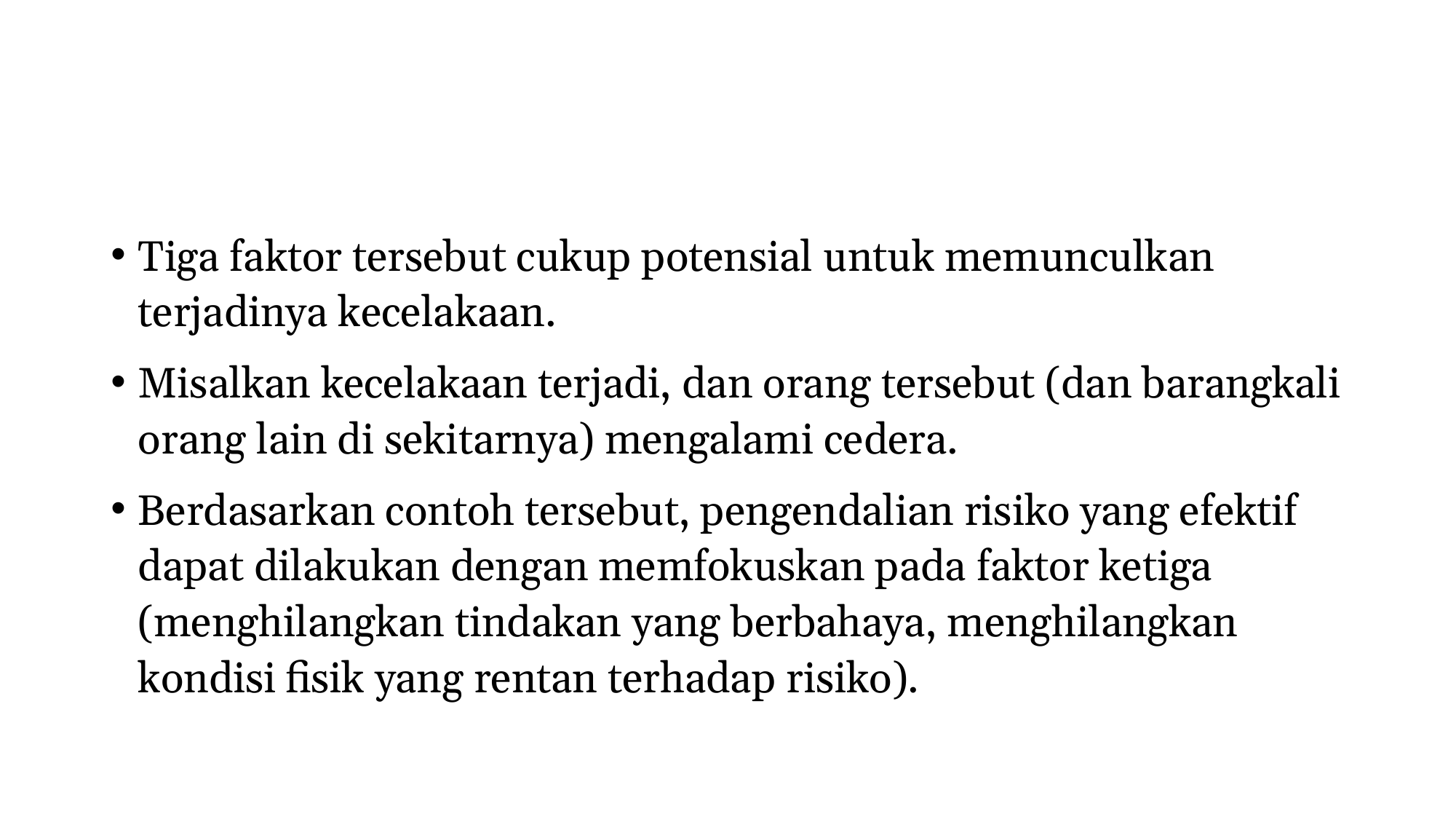

#
Tiga faktor tersebut cukup potensial untuk memunculkan terjadinya kecelakaan.
Misalkan kecelakaan terjadi, dan orang tersebut (dan barangkali orang lain di sekitarnya) mengalami cedera.
Berdasarkan contoh tersebut, pengendalian risiko yang efektif dapat dilakukan dengan memfokuskan pada faktor ketiga (menghilangkan tindakan yang berbahaya, menghilangkan kondisi fisik yang rentan terhadap risiko).